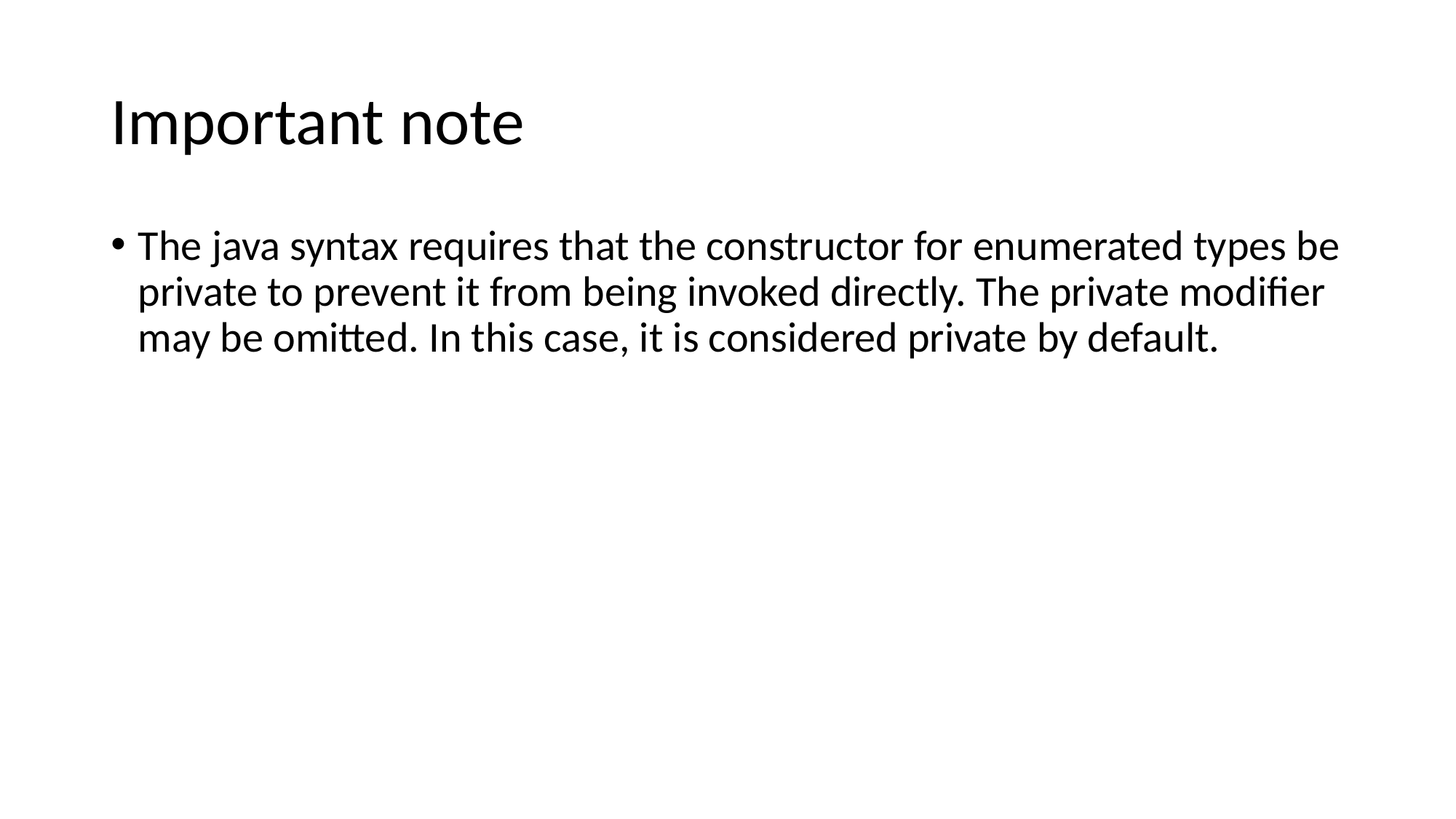

# Important note
The java syntax requires that the constructor for enumerated types be private to prevent it from being invoked directly. The private modifier may be omitted. In this case, it is considered private by default.